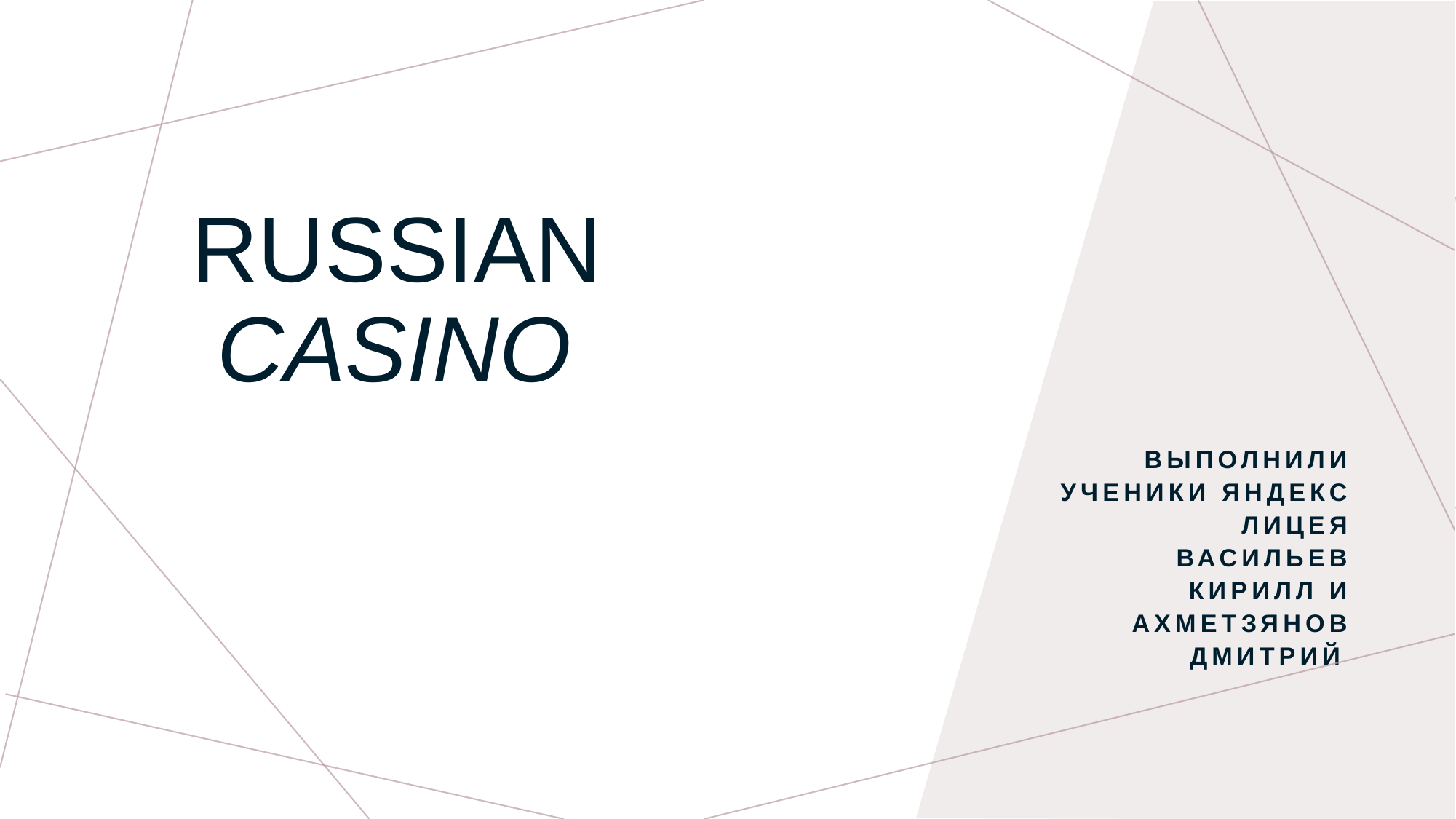

# Russian  casino
Выполнили ученики яндекс лицея Васильев Кирилл и Ахметзянов Дмитрий